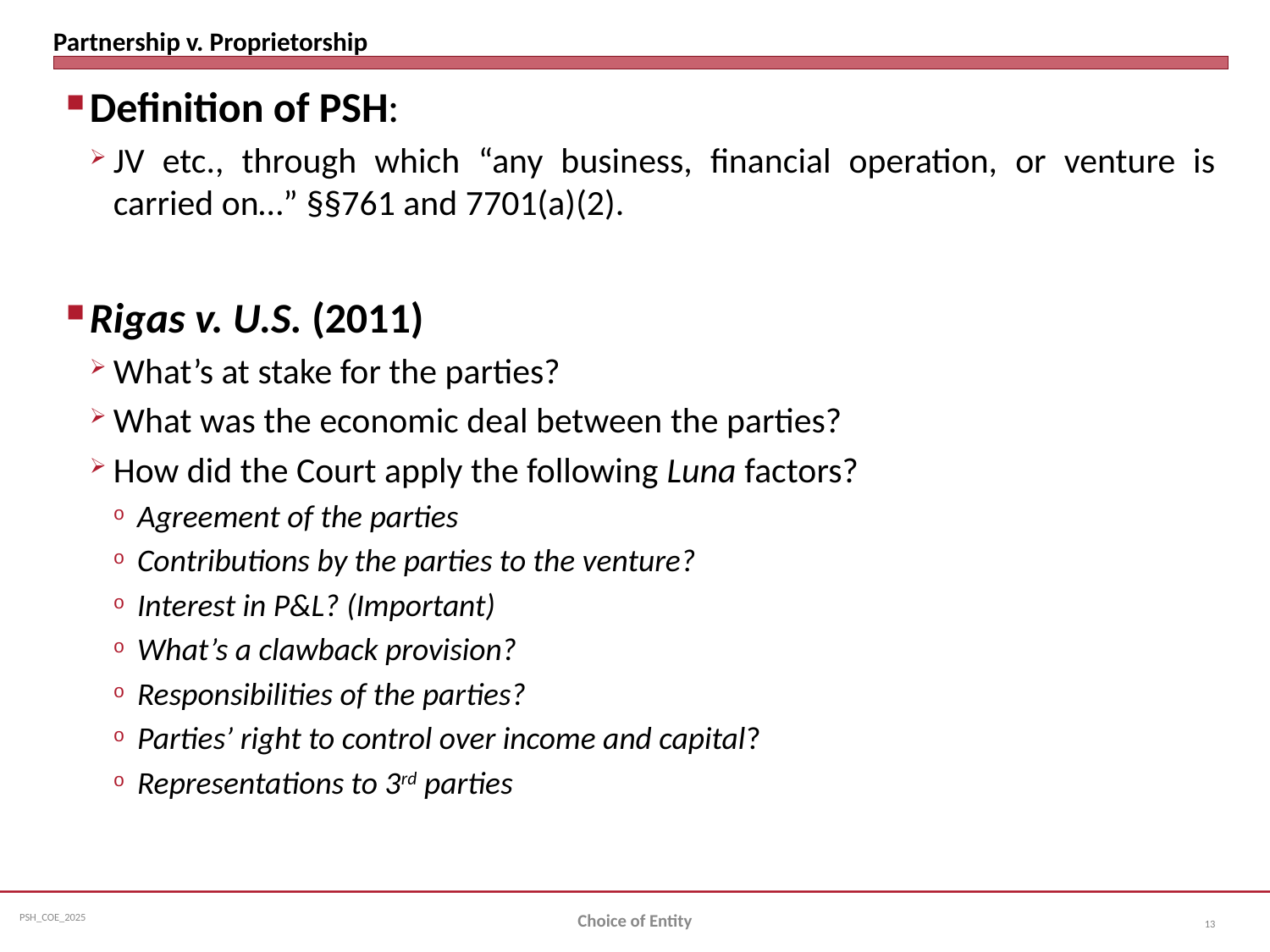

# Partnership v. Proprietorship
Definition of PSH:
JV etc., through which “any business, financial operation, or venture is carried on…” §§761 and 7701(a)(2).

Rigas v. U.S. (2011)
What’s at stake for the parties?
What was the economic deal between the parties?
How did the Court apply the following Luna factors?
Agreement of the parties
Contributions by the parties to the venture?
Interest in P&L? (Important)
What’s a clawback provision?
Responsibilities of the parties?
Parties’ right to control over income and capital?
Representations to 3rd parties

Choice of Entity
13